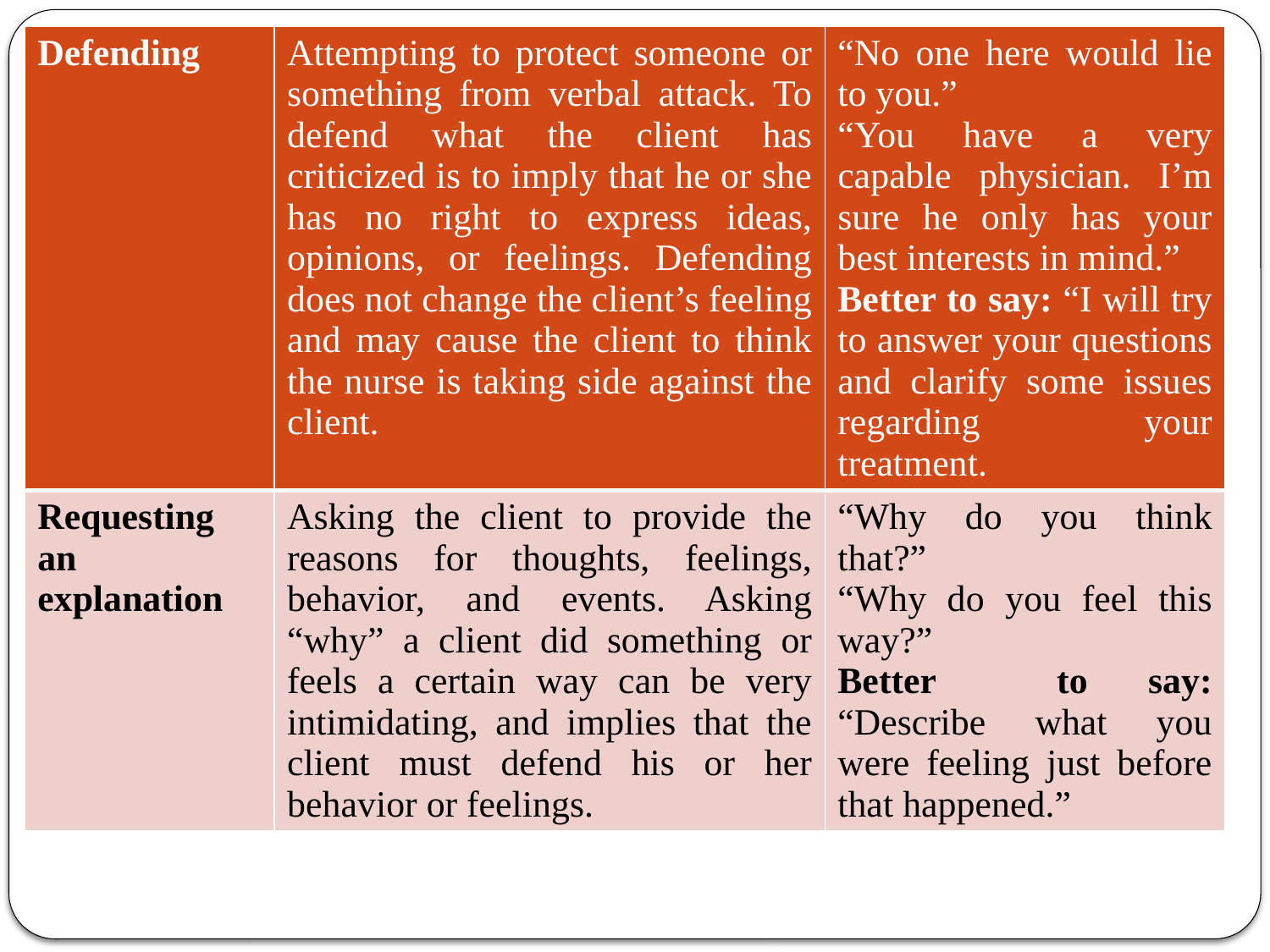

| Defending | Attempting to protect someone or something from verbal attack. To defend what the client has criticized is to imply that he or she has no right to express ideas, opinions, or feelings. Defending does not change the client’s feeling and may cause the client to think the nurse is taking side against the client. | “No one here would lie to you.” “You have a very capable physician. I’m sure he only has your best interests in mind.” Better to say: “I will try to answer your questions and clarify some issues regarding your treatment. |
| --- | --- | --- |
| Requesting an explanation | Asking the client to provide the reasons for thoughts, feelings, behavior, and events. Asking “why” a client did something or feels a certain way can be very intimidating, and implies that the client must defend his or her behavior or feelings. | “Why do you think that?” “Why do you feel this way?” Better to say: “Describe what you were feeling just before that happened.” |
#